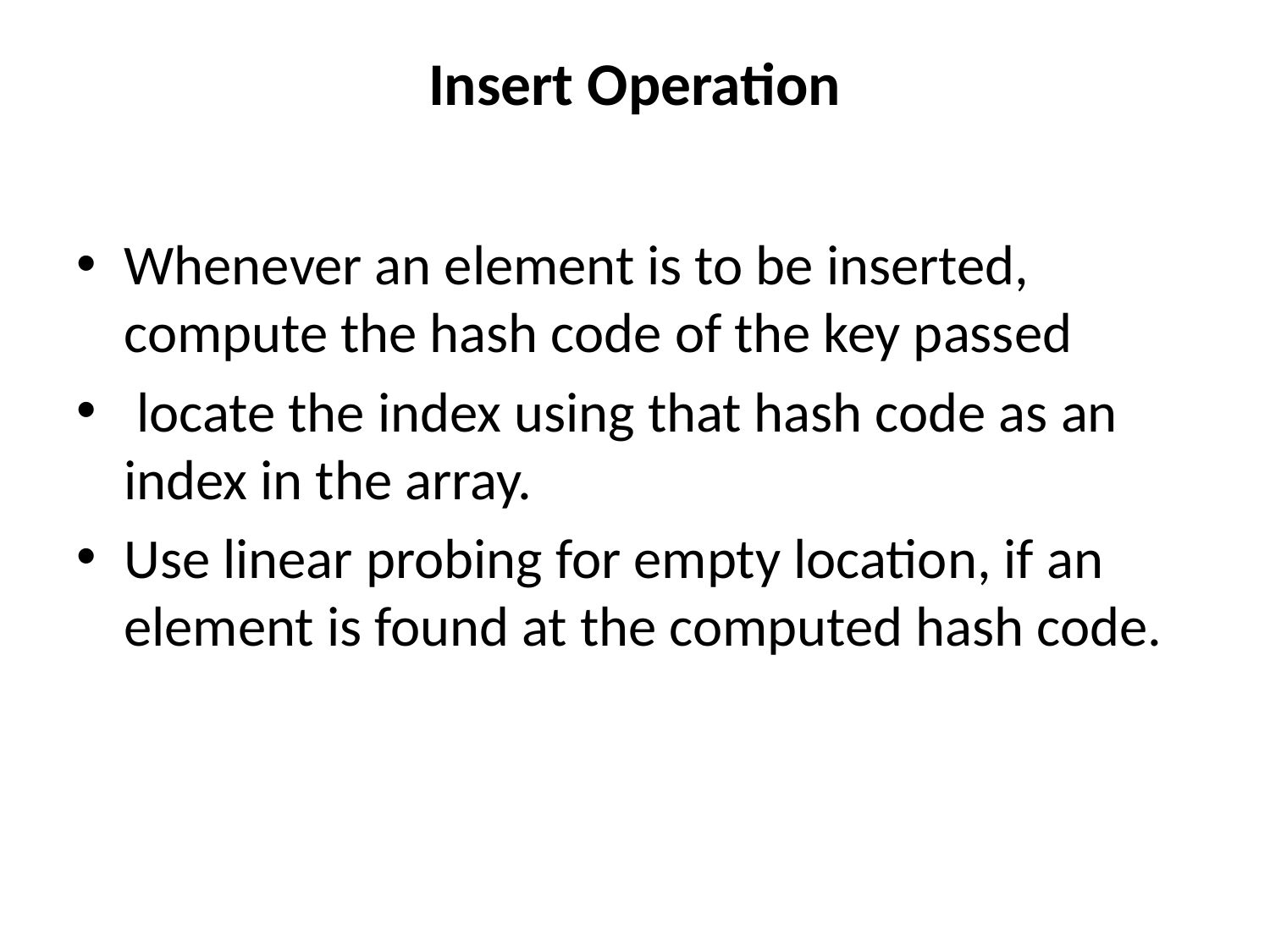

# Insert Operation
Whenever an element is to be inserted, compute the hash code of the key passed
 locate the index using that hash code as an index in the array.
Use linear probing for empty location, if an element is found at the computed hash code.